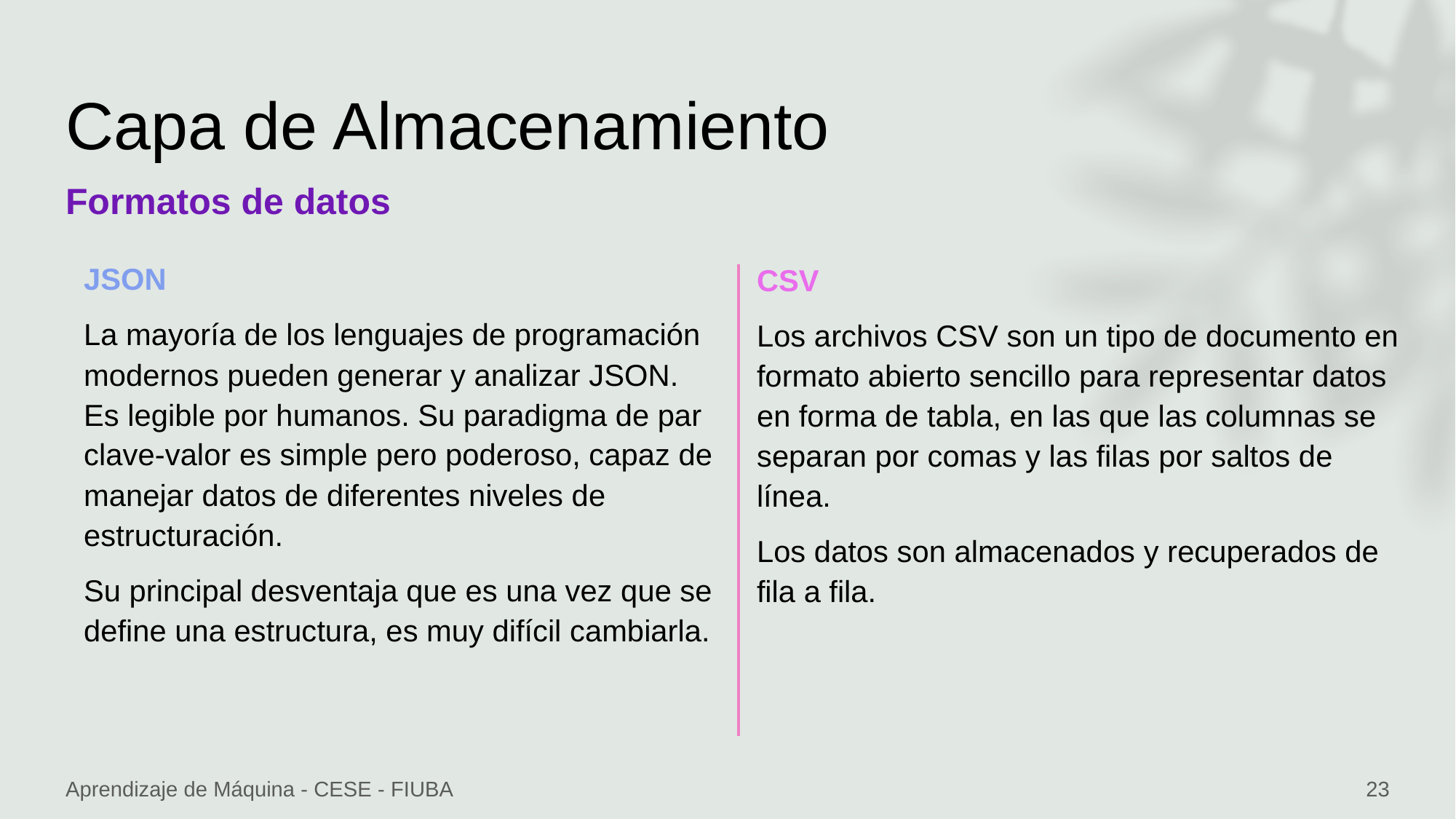

# Capa de Almacenamiento
Formatos de datos
JSON
La mayoría de los lenguajes de programación modernos pueden generar y analizar JSON. Es legible por humanos. Su paradigma de par clave-valor es simple pero poderoso, capaz de manejar datos de diferentes niveles de estructuración.
Su principal desventaja que es una vez que se define una estructura, es muy difícil cambiarla.
CSV
Los archivos CSV son un tipo de documento en formato abierto sencillo para representar datos en forma de tabla, en las que las columnas se separan por comas y las filas por saltos de línea.
Los datos son almacenados y recuperados de fila a fila.
Aprendizaje de Máquina - CESE - FIUBA
23